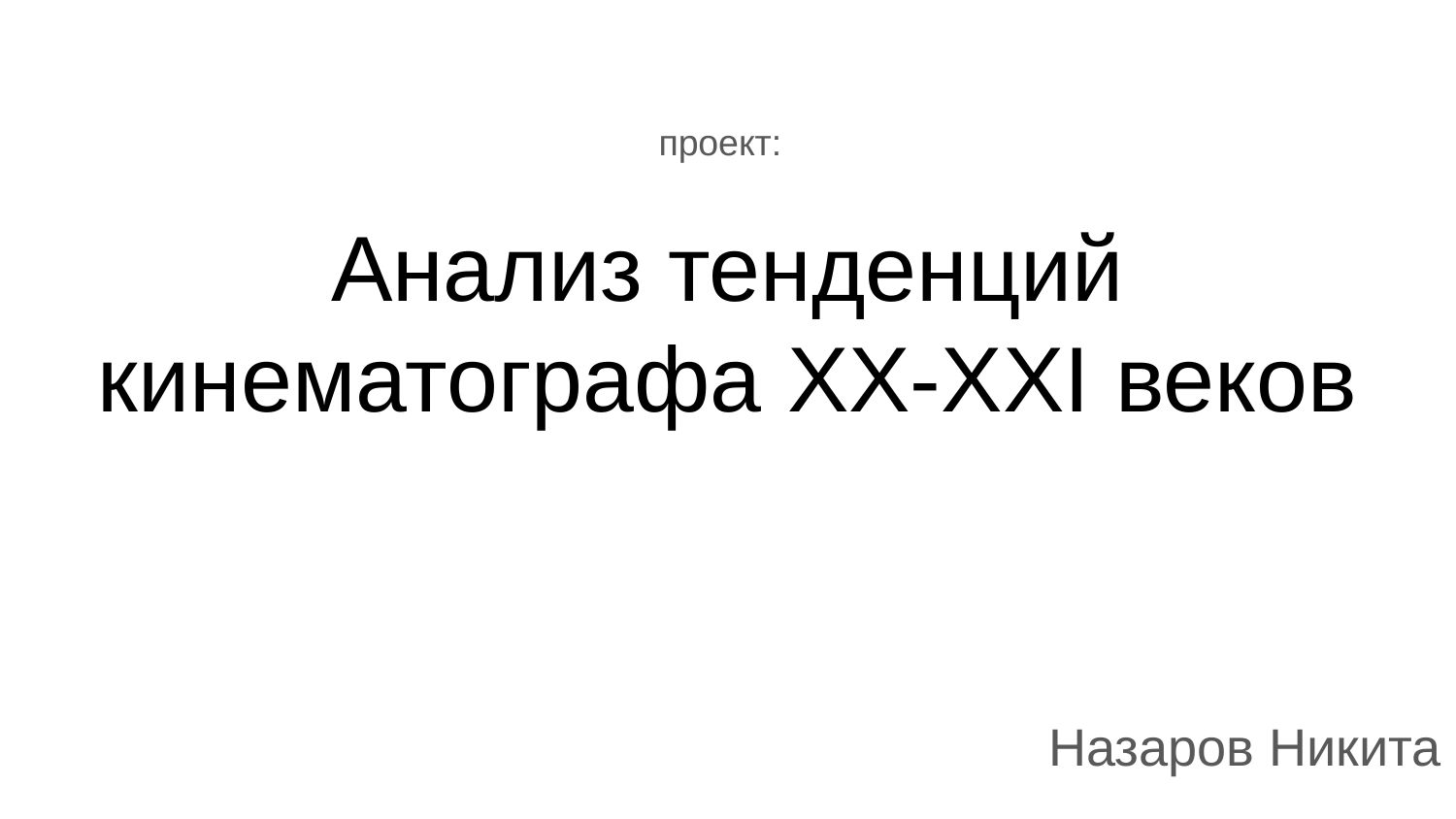

проект:
# Анализ тенденций кинематографа XX-XXI веков
Назаров Никита